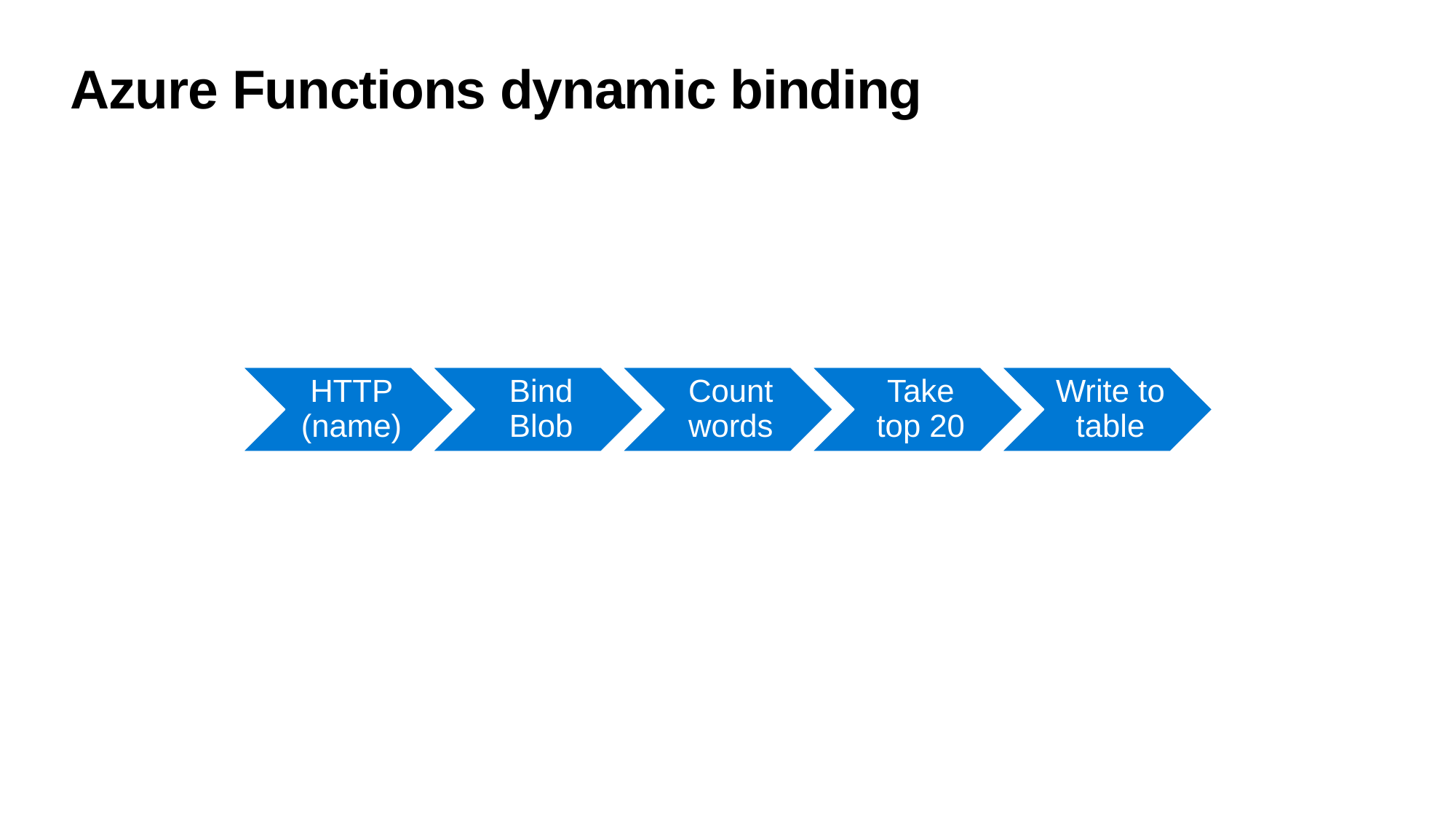

# Azure Functions dynamic binding
HTTP (name)
Bind Blob
Count words
Take top 20
Write to table